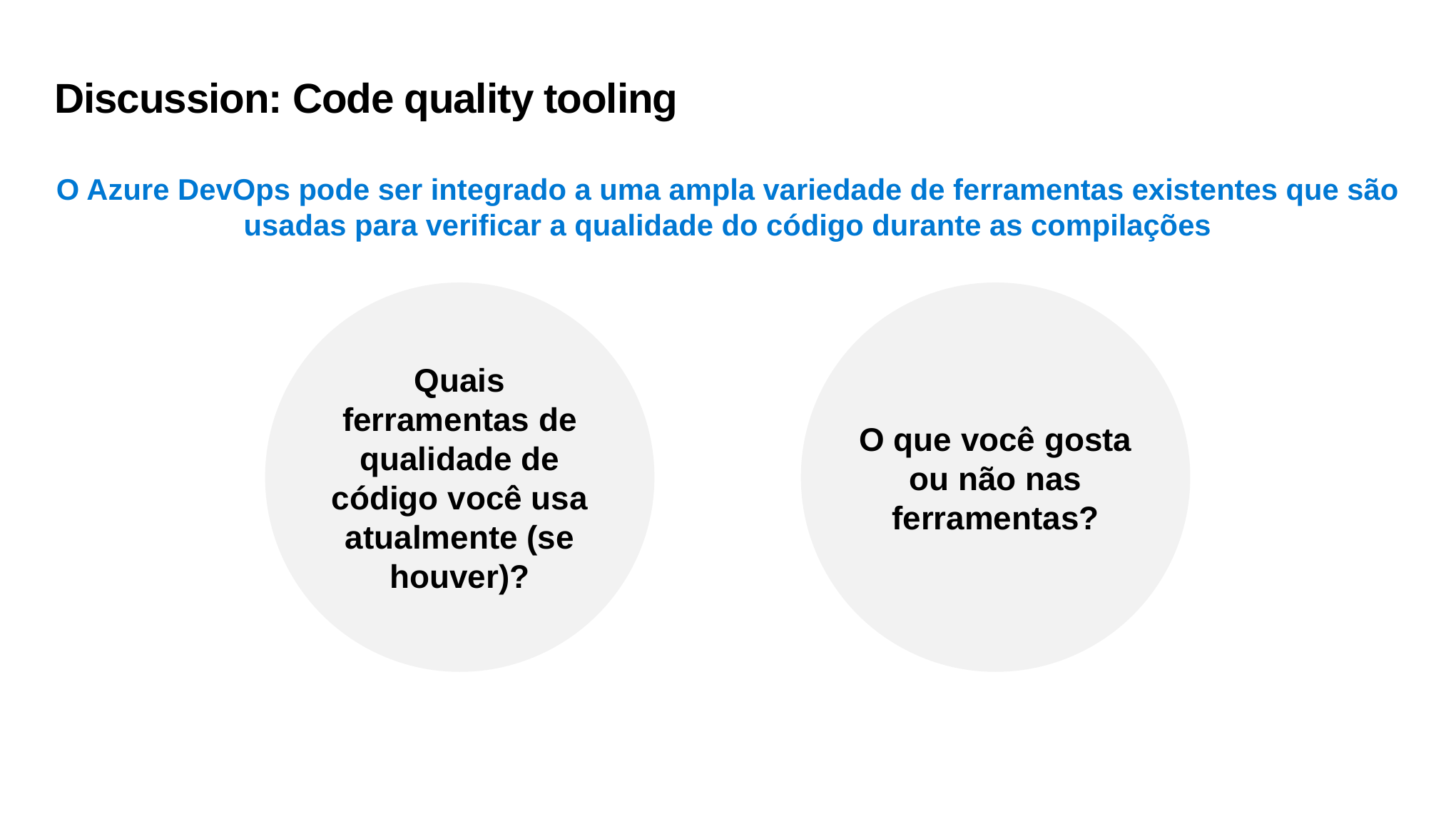

# Discussion: Code quality tooling
O Azure DevOps pode ser integrado a uma ampla variedade de ferramentas existentes que são usadas para verificar a qualidade do código durante as compilações
Quais ferramentas de qualidade de código você usa atualmente (se houver)?
O que você gosta ou não nas ferramentas?